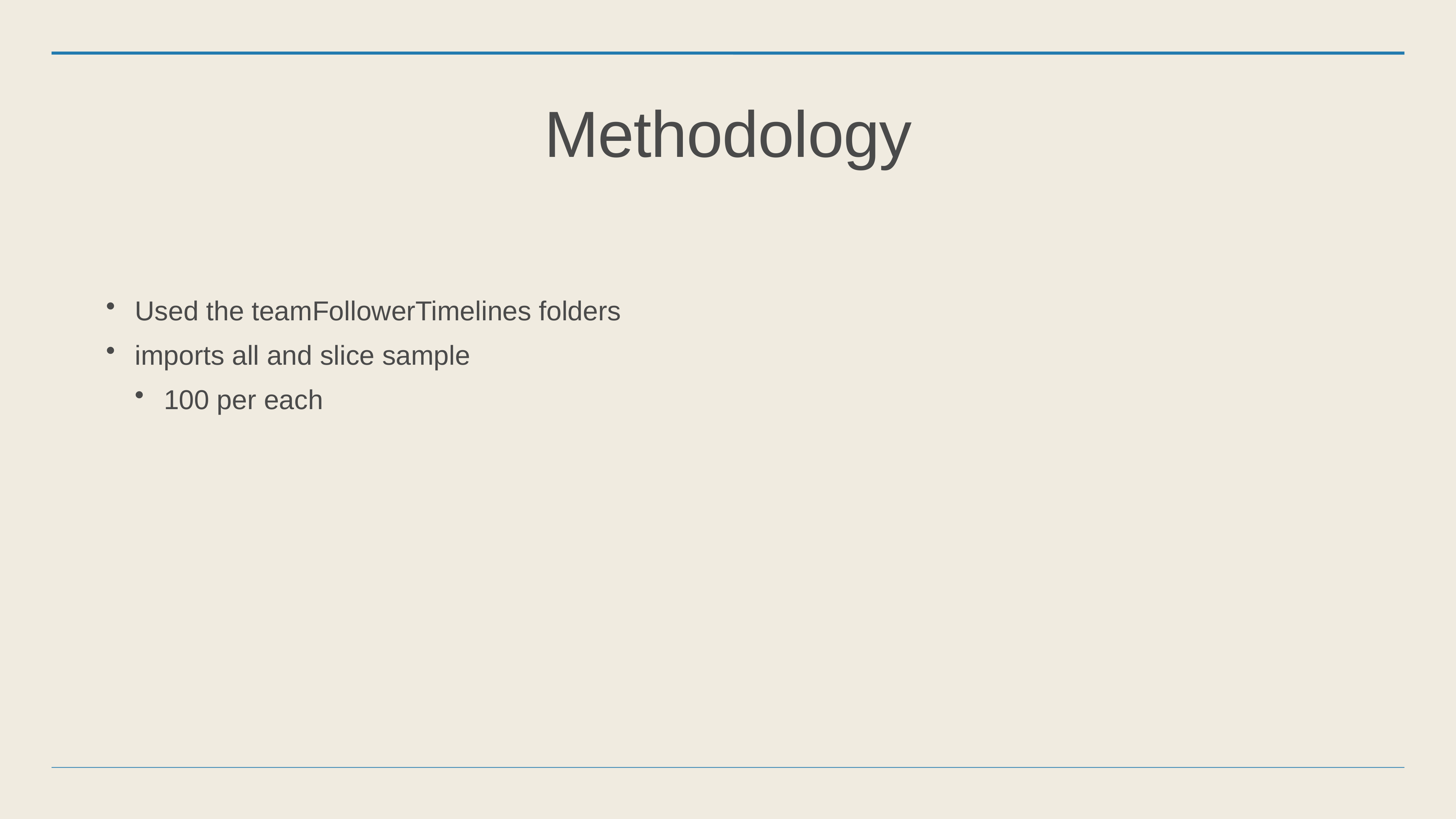

# Methodology
Used the teamFollowerTimelines folders
imports all and slice sample
100 per each